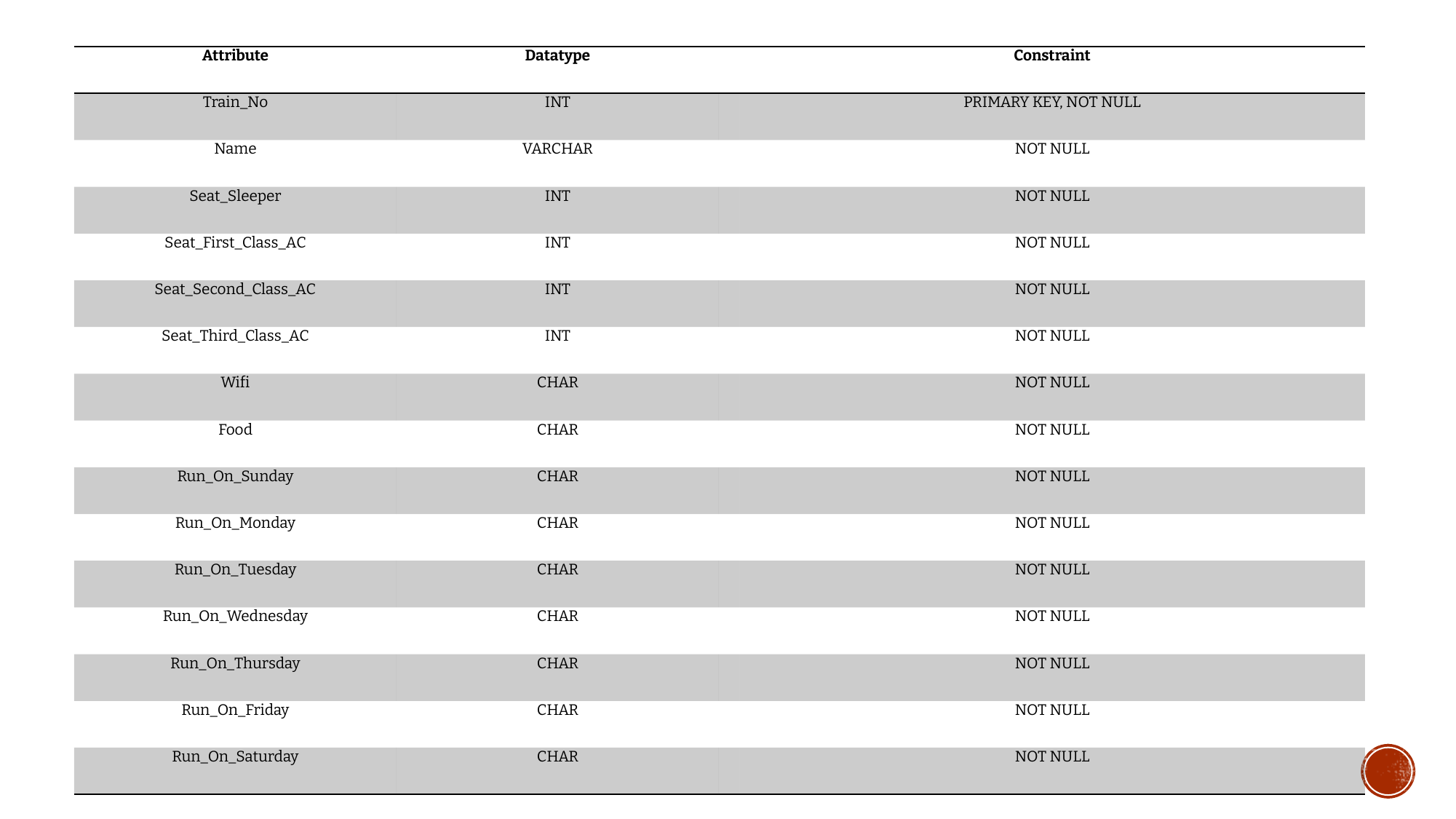

| Attribute | Datatype |  | Constraint |
| --- | --- | --- | --- |
| Train\_No | INT |  | PRIMARY KEY, NOT NULL |
| Name | VARCHAR |  | NOT NULL |
| Seat\_Sleeper | INT |  | NOT NULL |
| Seat\_First\_Class\_AC | INT |  | NOT NULL |
| Seat\_Second\_Class\_AC | INT |  | NOT NULL |
| Seat\_Third\_Class\_AC | INT |  | NOT NULL |
| Wifi | CHAR |  | NOT NULL |
| Food | CHAR |  | NOT NULL |
| Run\_On\_Sunday | CHAR |  | NOT NULL |
| Run\_On\_Monday | CHAR |  | NOT NULL |
| Run\_On\_Tuesday | CHAR |  | NOT NULL |
| Run\_On\_Wednesday | CHAR |  | NOT NULL |
| Run\_On\_Thursday | CHAR |  | NOT NULL |
| Run\_On\_Friday | CHAR |  | NOT NULL |
| Run\_On\_Saturday | CHAR |  | NOT NULL |